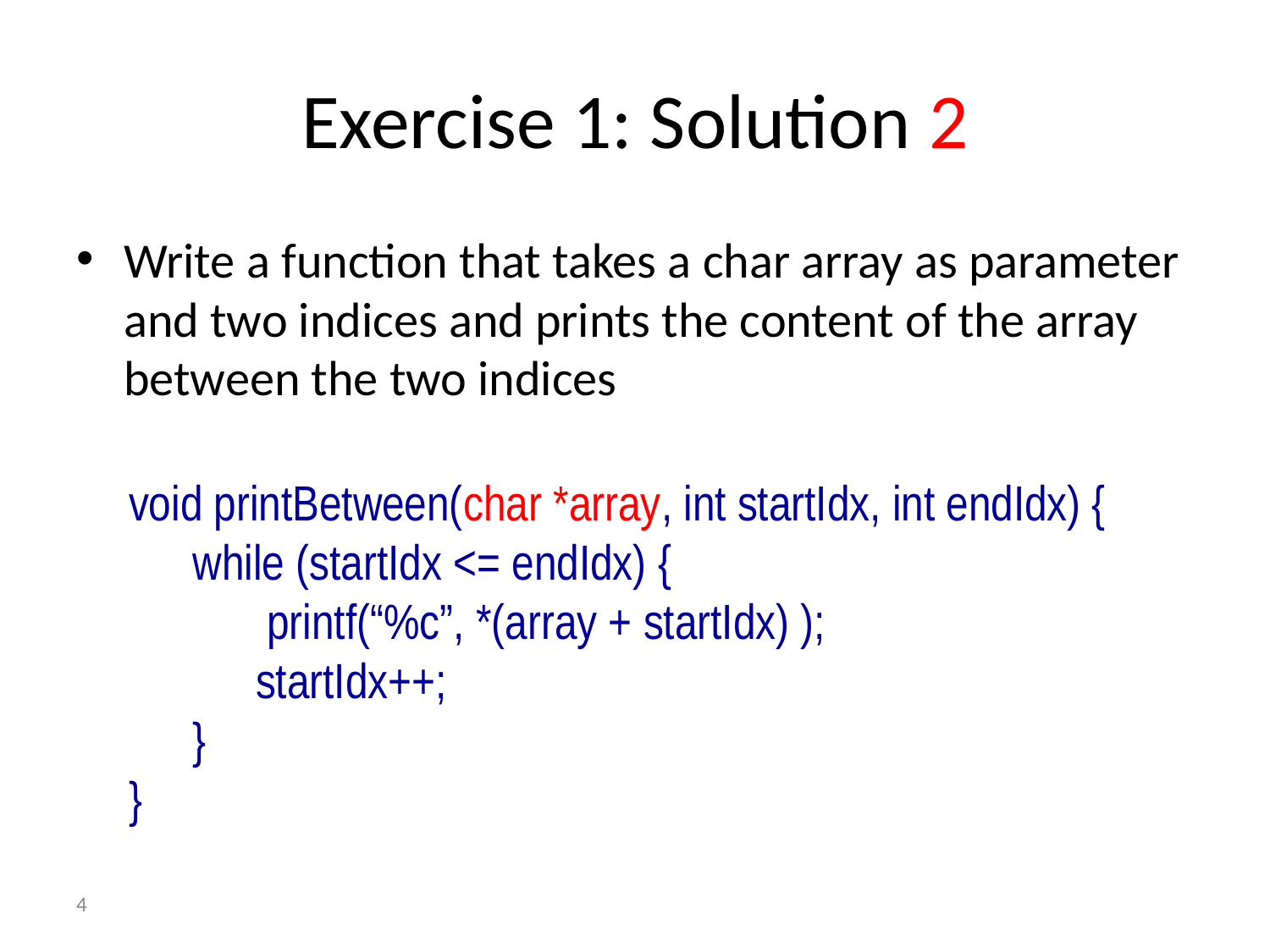

# Exercise 1: Solution 2
Write a function that takes a char array as parameter and two indices and prints the content of the array between the two indices

void printBetween(char *array, int startIdx, int endIdx) {
	while (startIdx <= endIdx) {
		 printf(“%c”, *(array + startIdx) );
		startIdx++;
	}
}

4